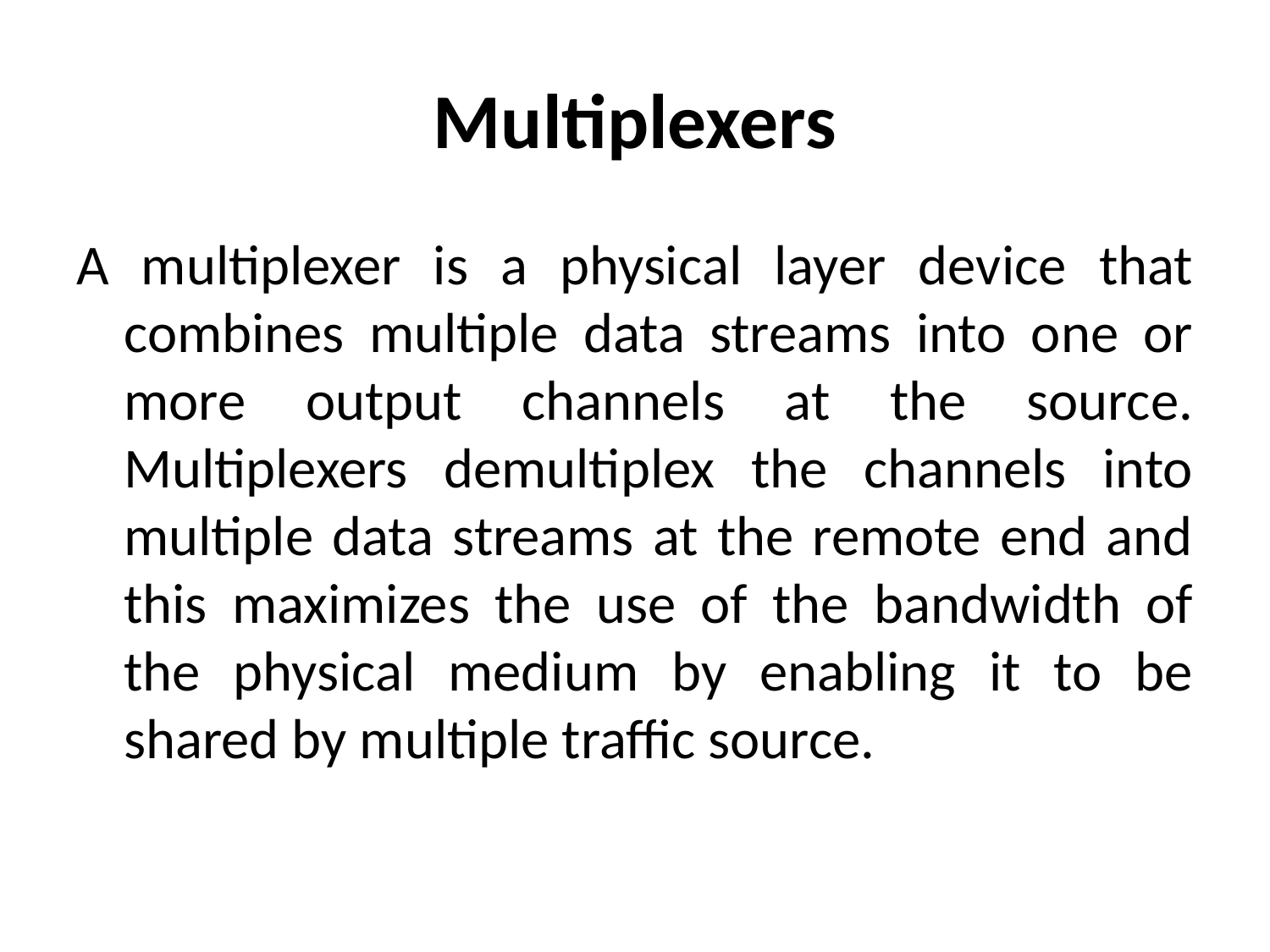

# Multiplexers
A multiplexer is a physical layer device that combines multiple data streams into one or more output channels at the source. Multiplexers demultiplex the channels into multiple data streams at the remote end and this maximizes the use of the bandwidth of the physical medium by enabling it to be shared by multiple traffic source.